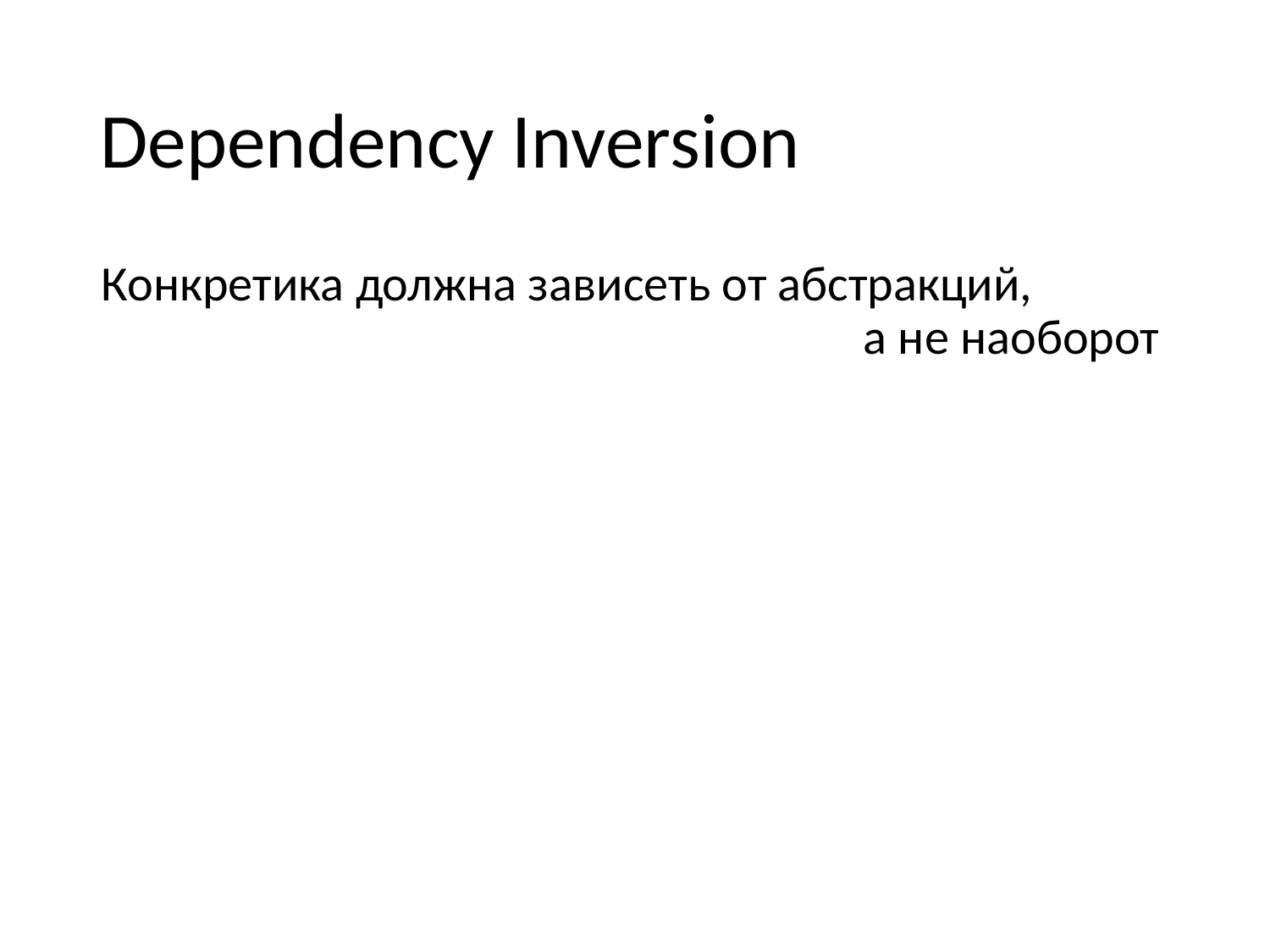

# Dependency Inversion
Конкретика должна зависеть от абстракций,
						а не наоборот